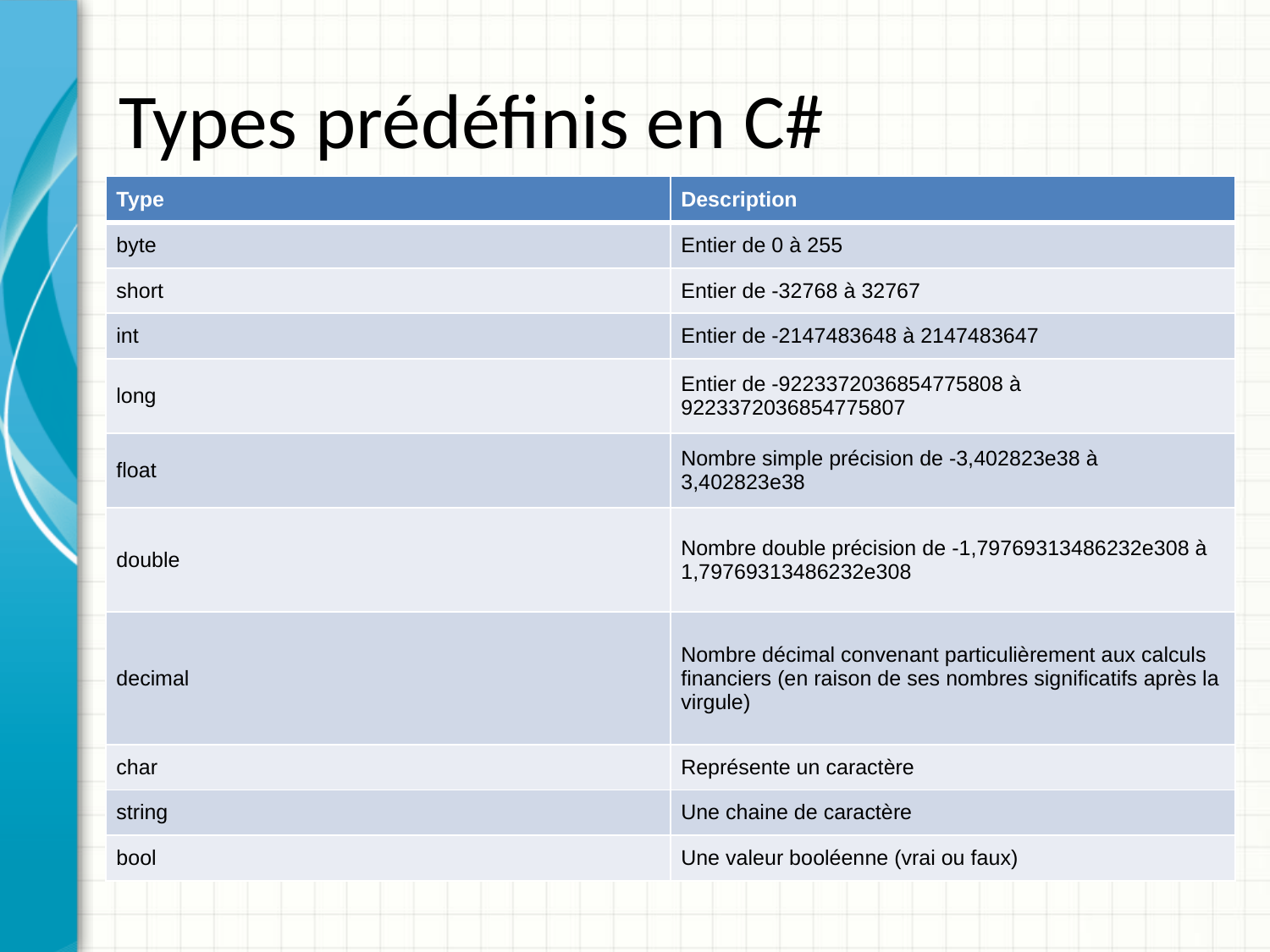

# Types prédéfinis en C#
| Type | Description |
| --- | --- |
| byte | Entier de 0 à 255 |
| short | Entier de -32768 à 32767 |
| int | Entier de -2147483648 à 2147483647 |
| long | Entier de -9223372036854775808 à 9223372036854775807 |
| float | Nombre simple précision de -3,402823e38 à 3,402823e38 |
| double | Nombre double précision de -1,79769313486232e308 à 1,79769313486232e308 |
| decimal | Nombre décimal convenant particulièrement aux calculs financiers (en raison de ses nombres significatifs après la virgule) |
| char | Représente un caractère |
| string | Une chaine de caractère |
| bool | Une valeur booléenne (vrai ou faux) |